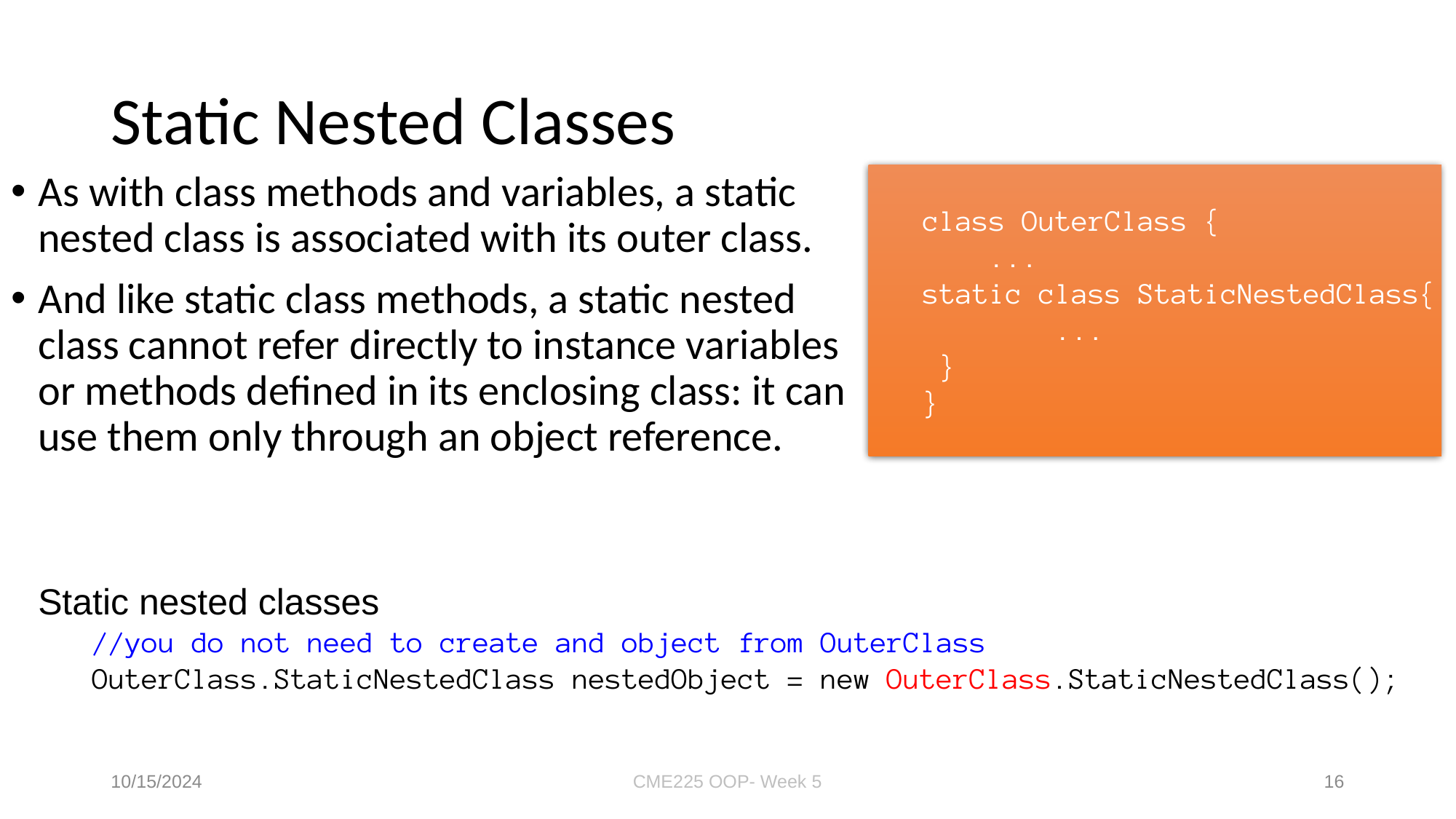

# Static Nested Classes
As with class methods and variables, a static nested class is associated with its outer class.
And like static class methods, a static nested class cannot refer directly to instance variables or methods defined in its enclosing class: it can use them only through an object reference.

class OuterClass {
    ...
static class StaticNestedClass{
        ...
 }
}

Static nested classes
//you do not need to create and object from OuterClass
OuterClass.StaticNestedClass nestedObject = new OuterClass.StaticNestedClass();
10/15/2024
CME225 OOP- Week 5
16